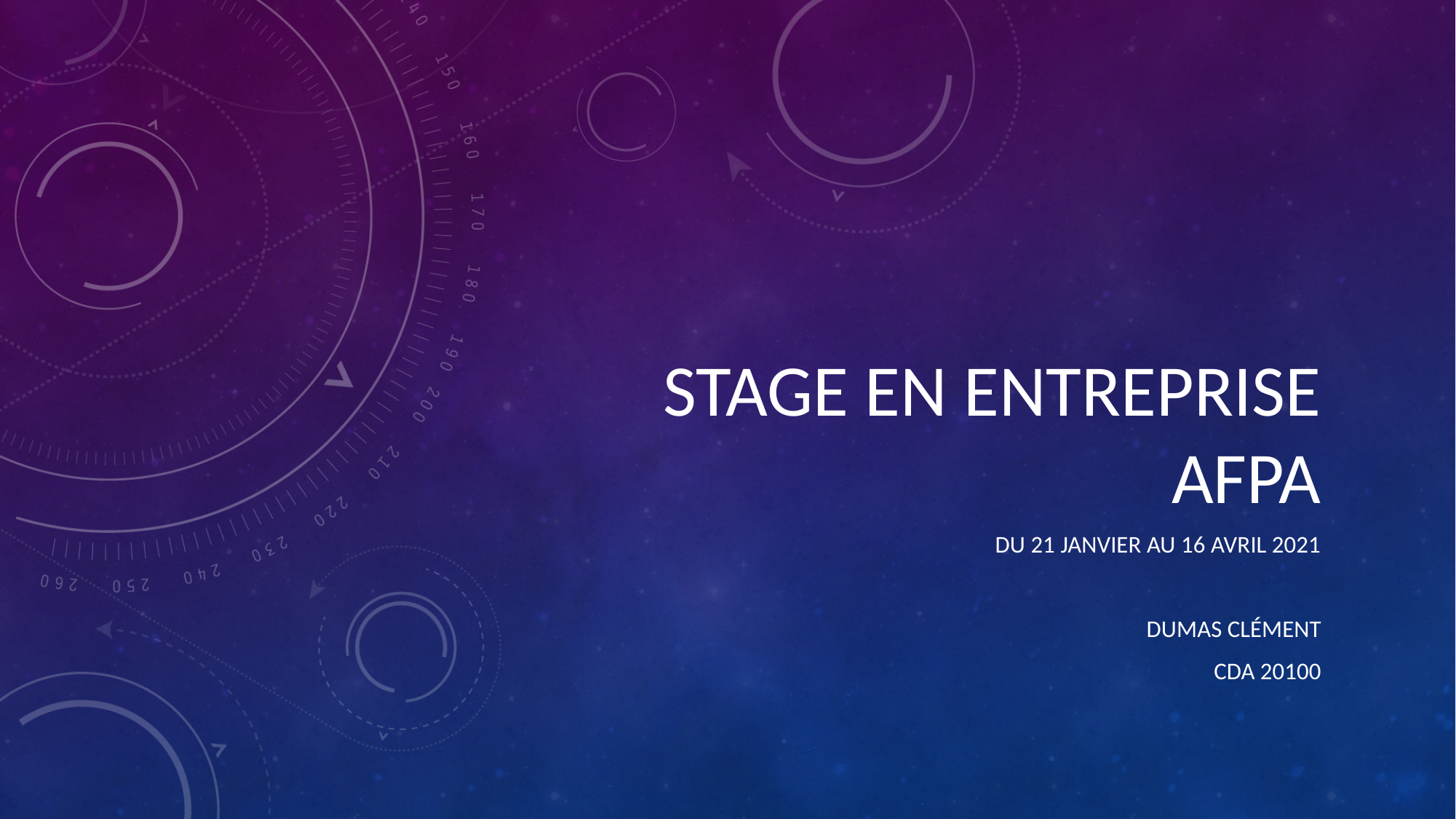

# Stage en entreprise AFPA
Du 21 Janvier au 16 avril 2021

DUMAS Clément
CDA 20100